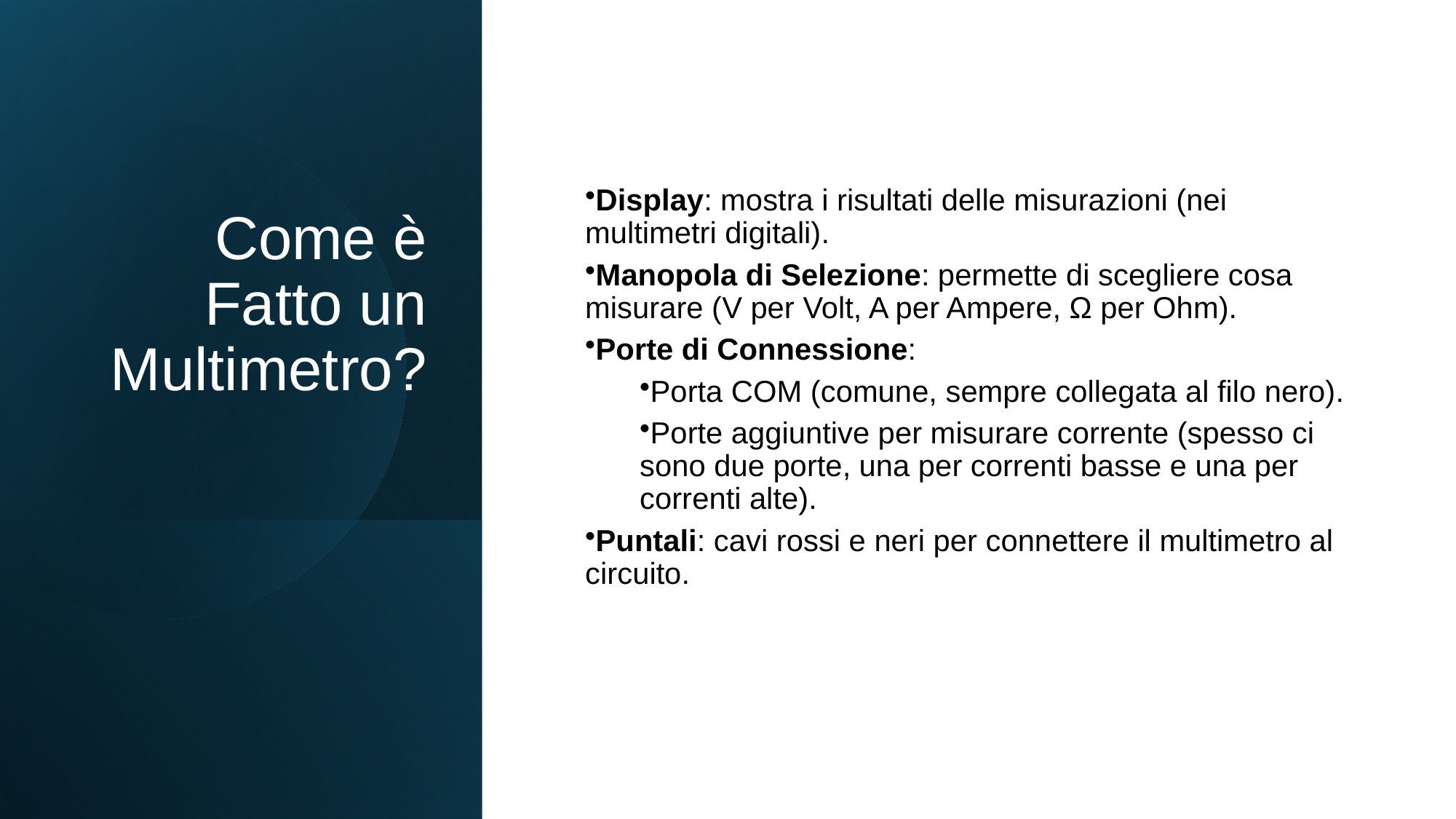

# Come è Fatto un Multimetro?

Display: mostra i risultati delle misurazioni (nei multimetri digitali).
Manopola di Selezione: permette di scegliere cosa misurare (V per Volt, A per Ampere, Ω per Ohm).
Porte di Connessione:
Porta COM (comune, sempre collegata al filo nero).
Porte aggiuntive per misurare corrente (spesso ci sono due porte, una per correnti basse e una per correnti alte).
Puntali: cavi rossi e neri per connettere il multimetro al circuito.